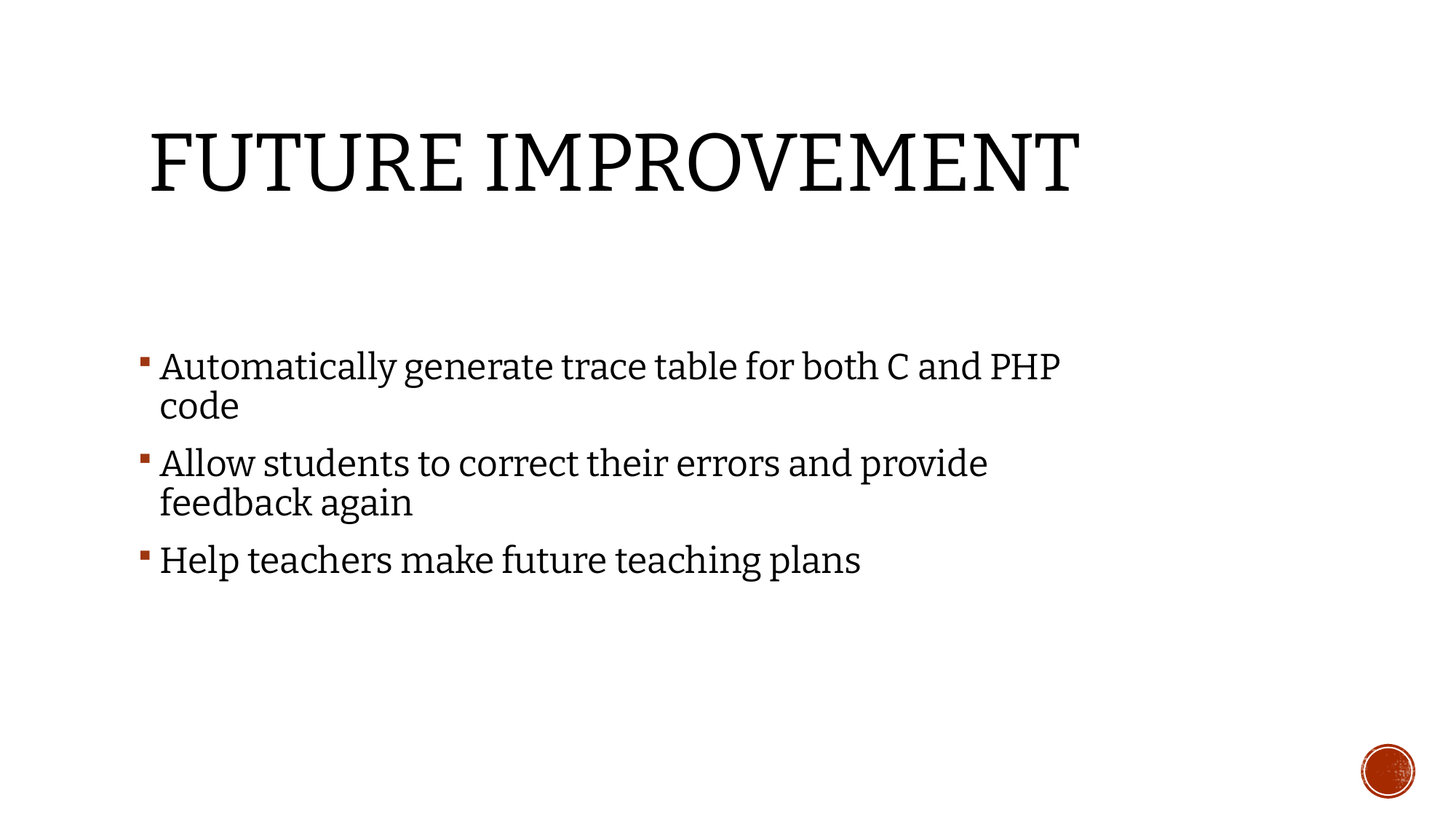

# Future improvement
Automatically generate trace table for both C and PHP code
Allow students to correct their errors and provide feedback again
Help teachers make future teaching plans